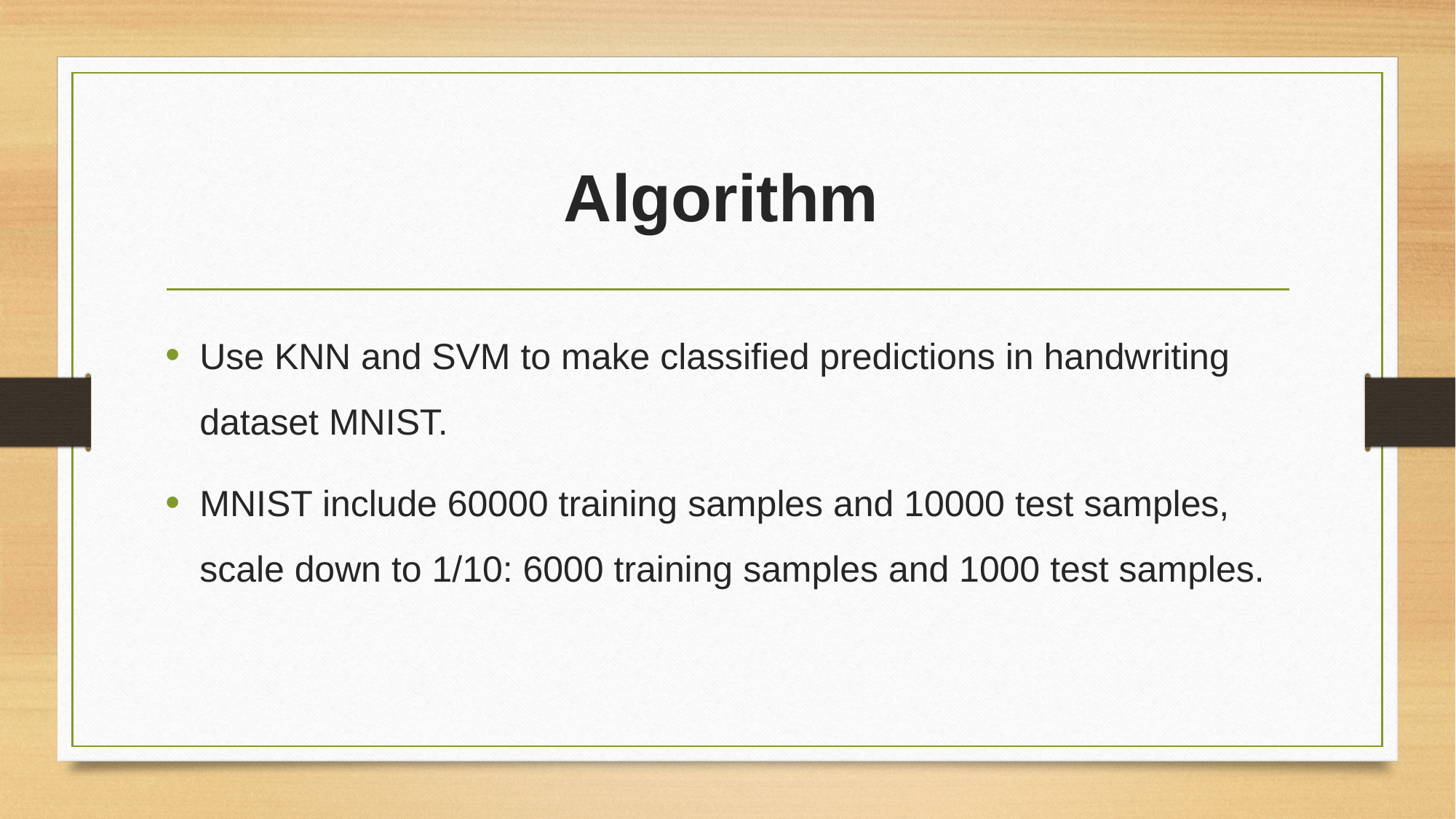

# Algorithm
Use KNN and SVM to make classified predictions in handwriting dataset MNIST.
MNIST include 60000 training samples and 10000 test samples, scale down to 1/10: 6000 training samples and 1000 test samples.